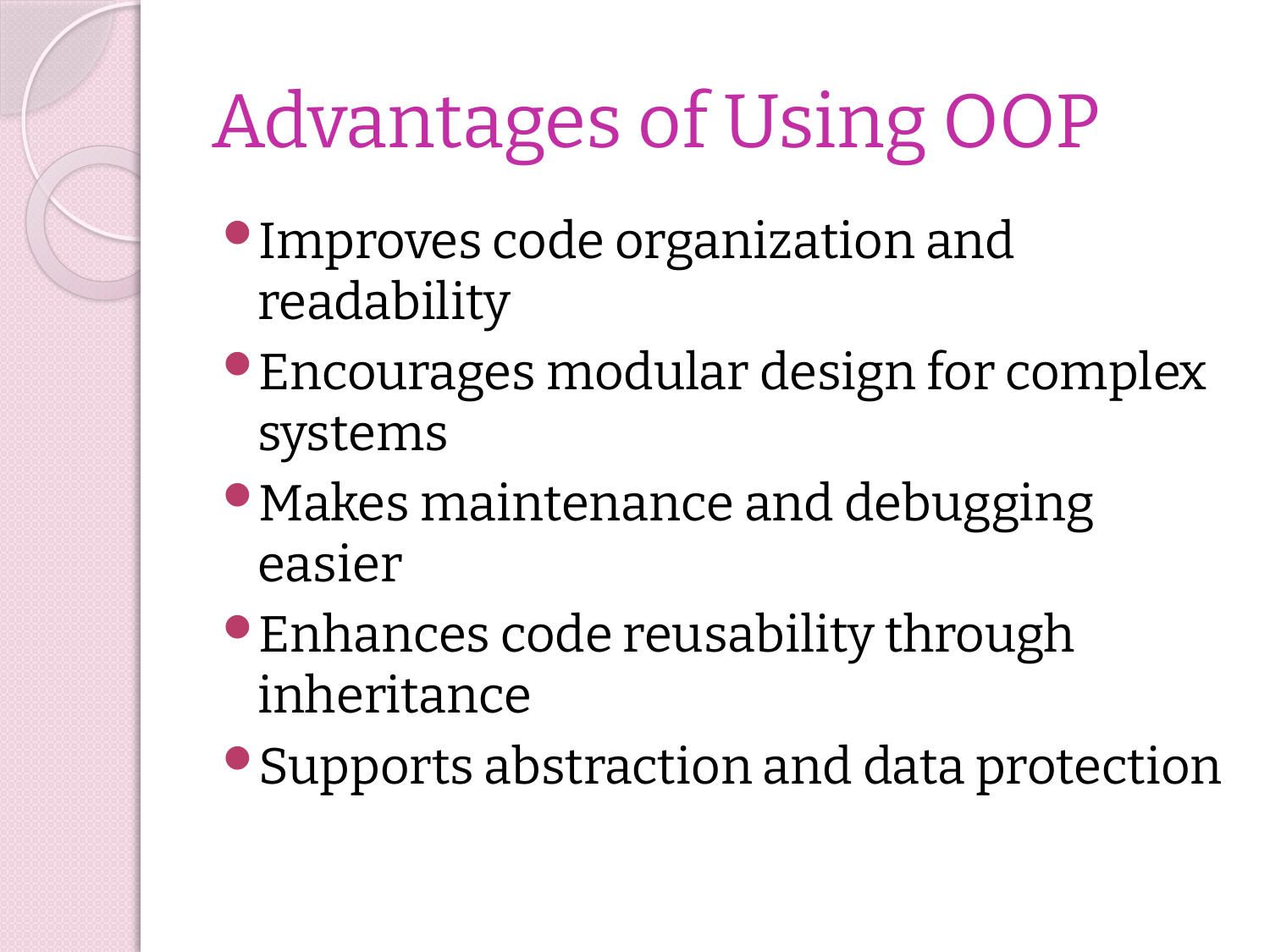

# Advantages of Using OOP
Improves code organization and readability
Encourages modular design for complex systems
Makes maintenance and debugging easier
Enhances code reusability through inheritance
Supports abstraction and data protection